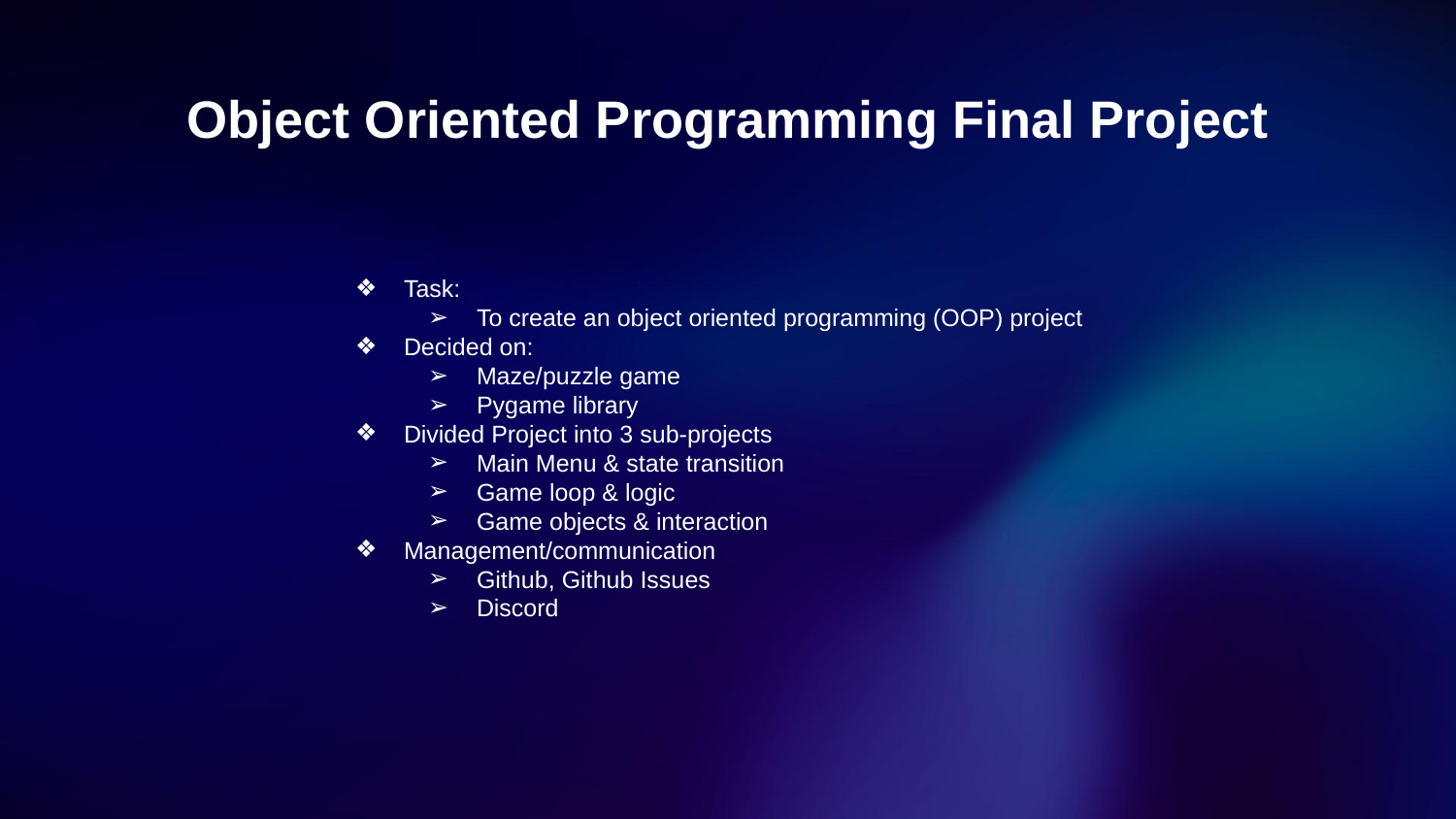

# Object Oriented Programming Final Project
Task:
To create an object oriented programming (OOP) project
Decided on:
Maze/puzzle game
Pygame library
Divided Project into 3 sub-projects
Main Menu & state transition
Game loop & logic
Game objects & interaction
Management/communication
Github, Github Issues
Discord